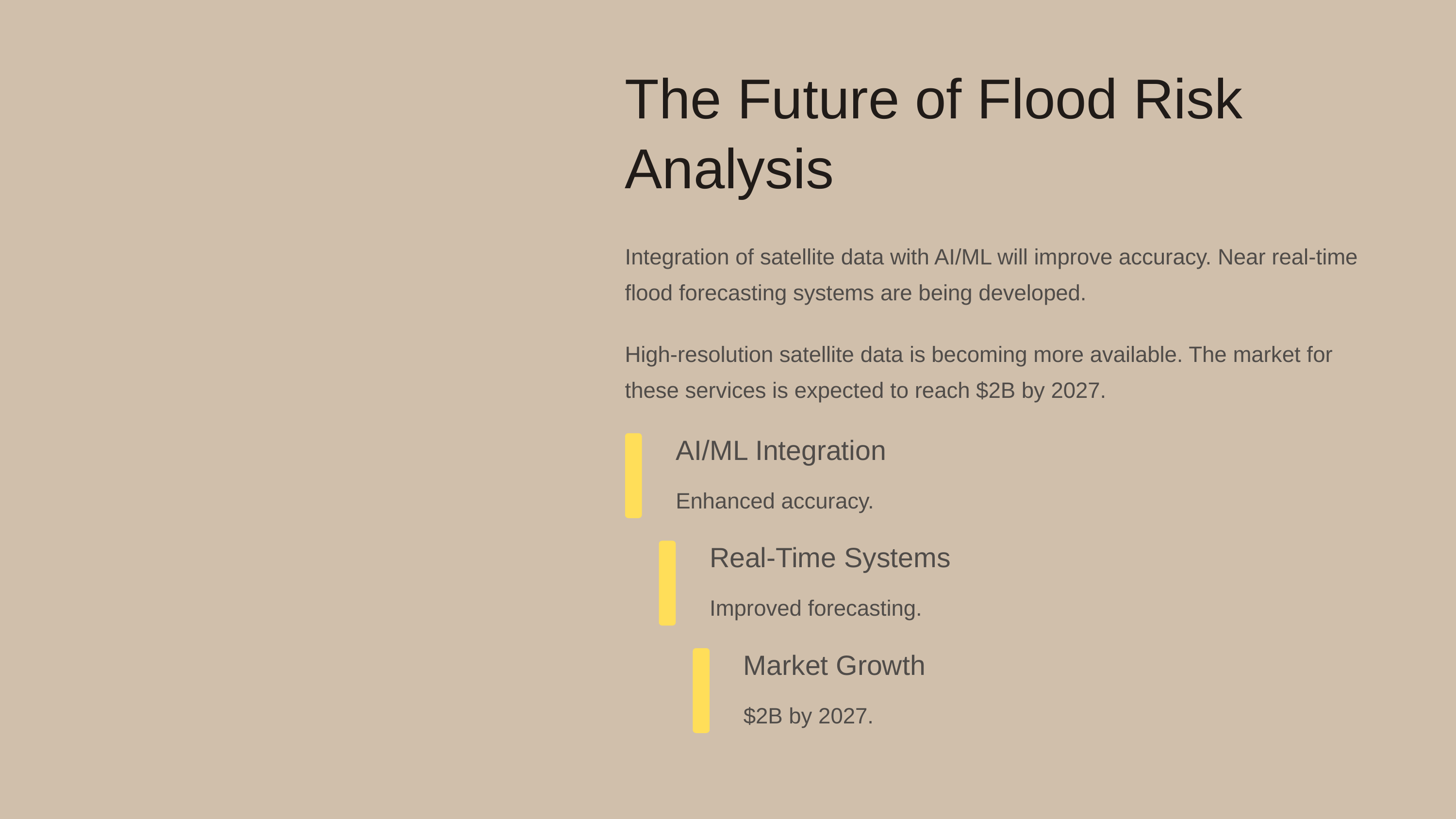

The Future of Flood Risk Analysis

Integration of satellite data with AI/ML will improve accuracy. Near real-time flood forecasting systems are being developed.

High-resolution satellite data is becoming more available. The market for these services is expected to reach $2B by 2027.

AI/ML Integration

Enhanced accuracy.

Real-Time Systems

Improved forecasting.

Market Growth

$2B by 2027.